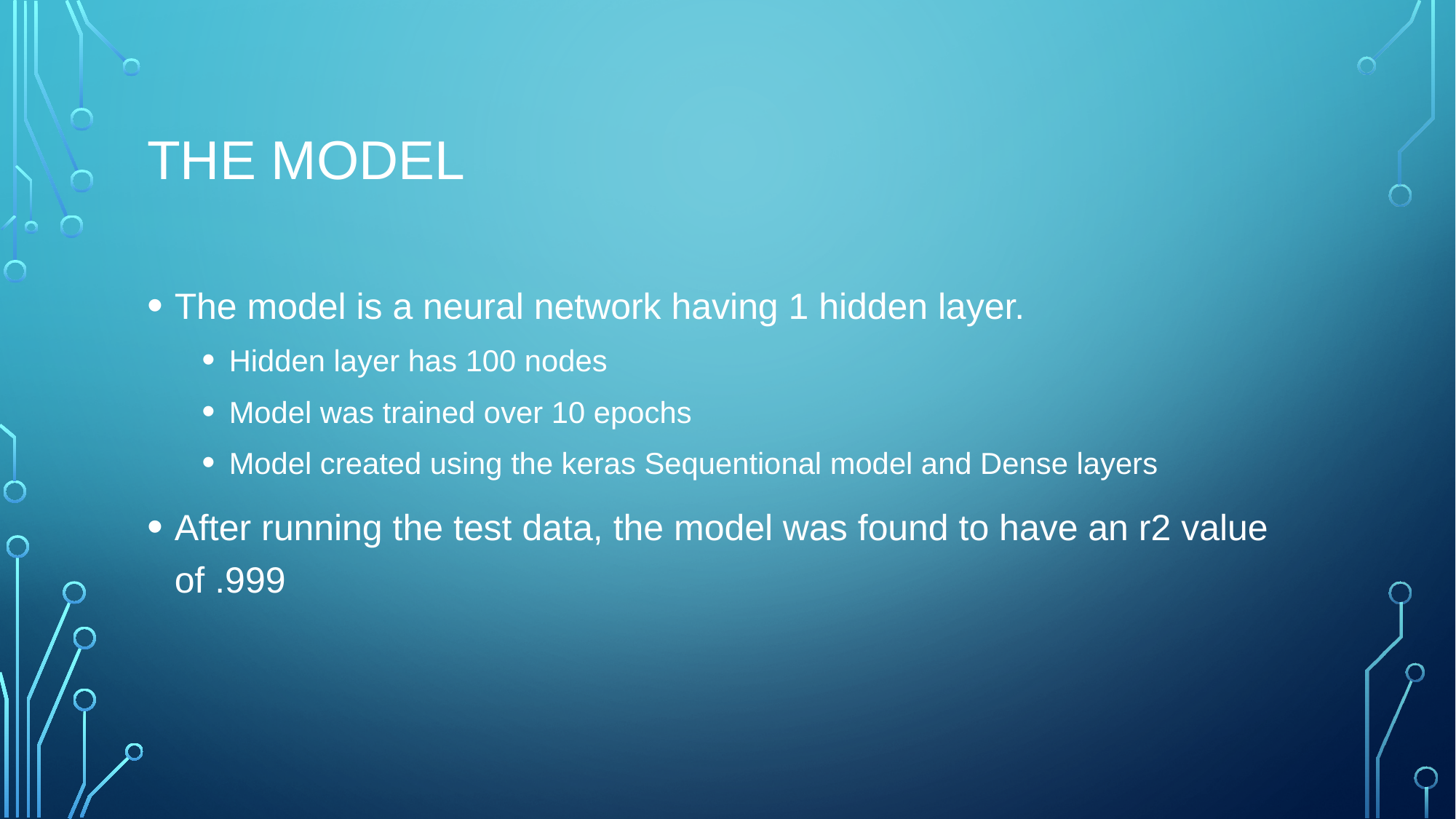

# The Model
The model is a neural network having 1 hidden layer.
Hidden layer has 100 nodes
Model was trained over 10 epochs
Model created using the keras Sequentional model and Dense layers
After running the test data, the model was found to have an r2 value of .999